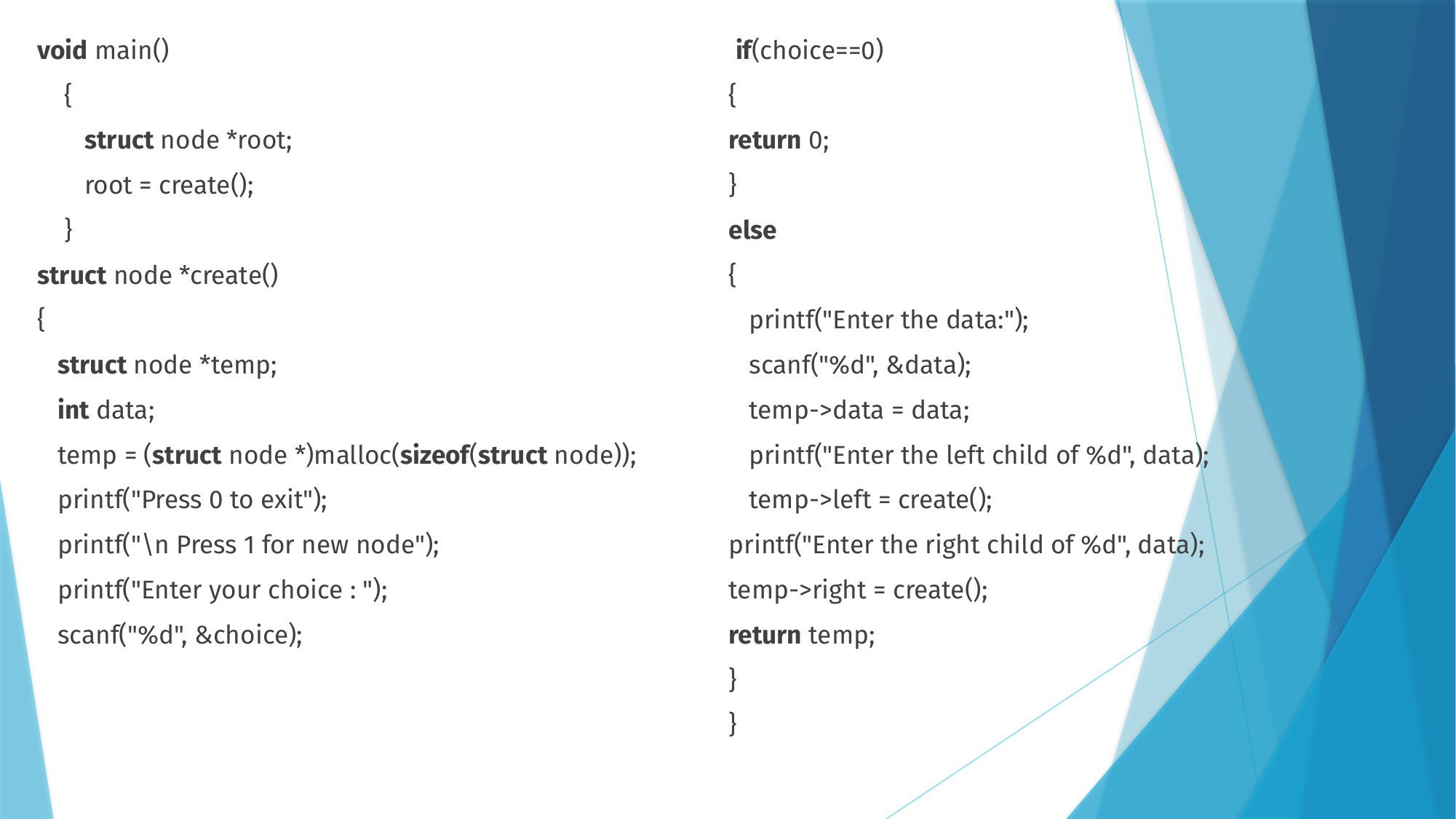

void main()
    {
       struct node *root;
       root = create();
    }
struct node *create()
{
   struct node *temp;
   int data;
   temp = (struct node *)malloc(sizeof(struct node));
   printf("Press 0 to exit");
   printf("\n Press 1 for new node");
   printf("Enter your choice : ");
   scanf("%d", &choice);

 if(choice==0)
{
return 0;
}
else
{
   printf("Enter the data:");
   scanf("%d", &data);
   temp->data = data;
   printf("Enter the left child of %d", data);
   temp->left = create();
printf("Enter the right child of %d", data);
temp->right = create();
return temp;
}
}